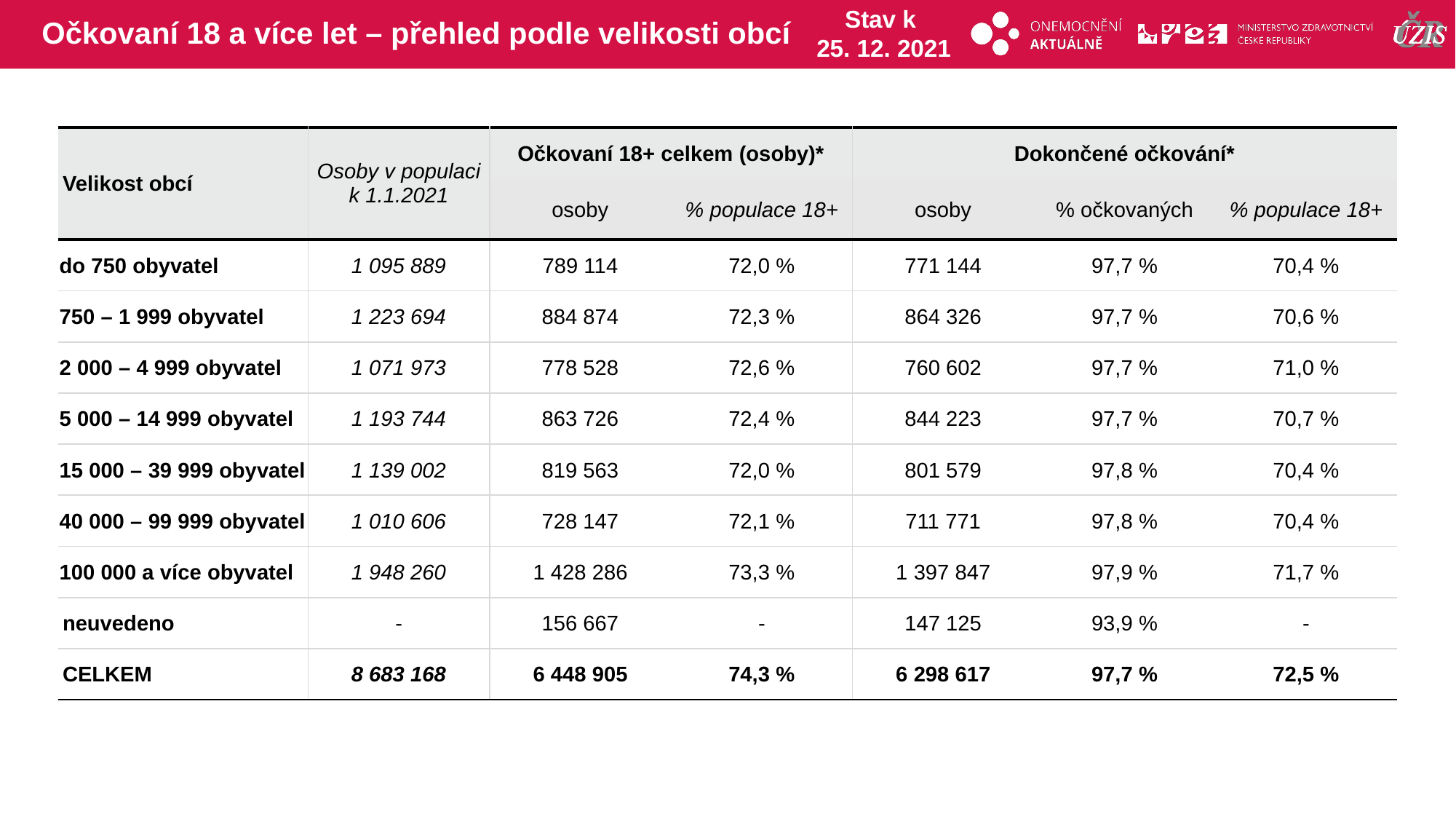

# Očkovaní 18 a více let – přehled podle velikosti obcí
Stav k
25. 12. 2021
| Velikost obcí | Osoby v populaci k 1.1.2021 | Očkovaní 18+ celkem (osoby)\* |  | Dokončené očkování\* |  |  |
| --- | --- | --- | --- | --- | --- | --- |
|  |  | osoby | % populace 18+ | osoby | % očkovaných | % populace 18+ |
| do 750 obyvatel | 1 095 889 | 789 114 | 72,0 % | 771 144 | 97,7 % | 70,4 % |
| 750 – 1 999 obyvatel | 1 223 694 | 884 874 | 72,3 % | 864 326 | 97,7 % | 70,6 % |
| 2 000 – 4 999 obyvatel | 1 071 973 | 778 528 | 72,6 % | 760 602 | 97,7 % | 71,0 % |
| 5 000 – 14 999 obyvatel | 1 193 744 | 863 726 | 72,4 % | 844 223 | 97,7 % | 70,7 % |
| 15 000 – 39 999 obyvatel | 1 139 002 | 819 563 | 72,0 % | 801 579 | 97,8 % | 70,4 % |
| 40 000 – 99 999 obyvatel | 1 010 606 | 728 147 | 72,1 % | 711 771 | 97,8 % | 70,4 % |
| 100 000 a více obyvatel | 1 948 260 | 1 428 286 | 73,3 % | 1 397 847 | 97,9 % | 71,7 % |
| neuvedeno | - | 156 667 | - | 147 125 | 93,9 % | - |
| CELKEM | 8 683 168 | 6 448 905 | 74,3 % | 6 298 617 | 97,7 % | 72,5 % |